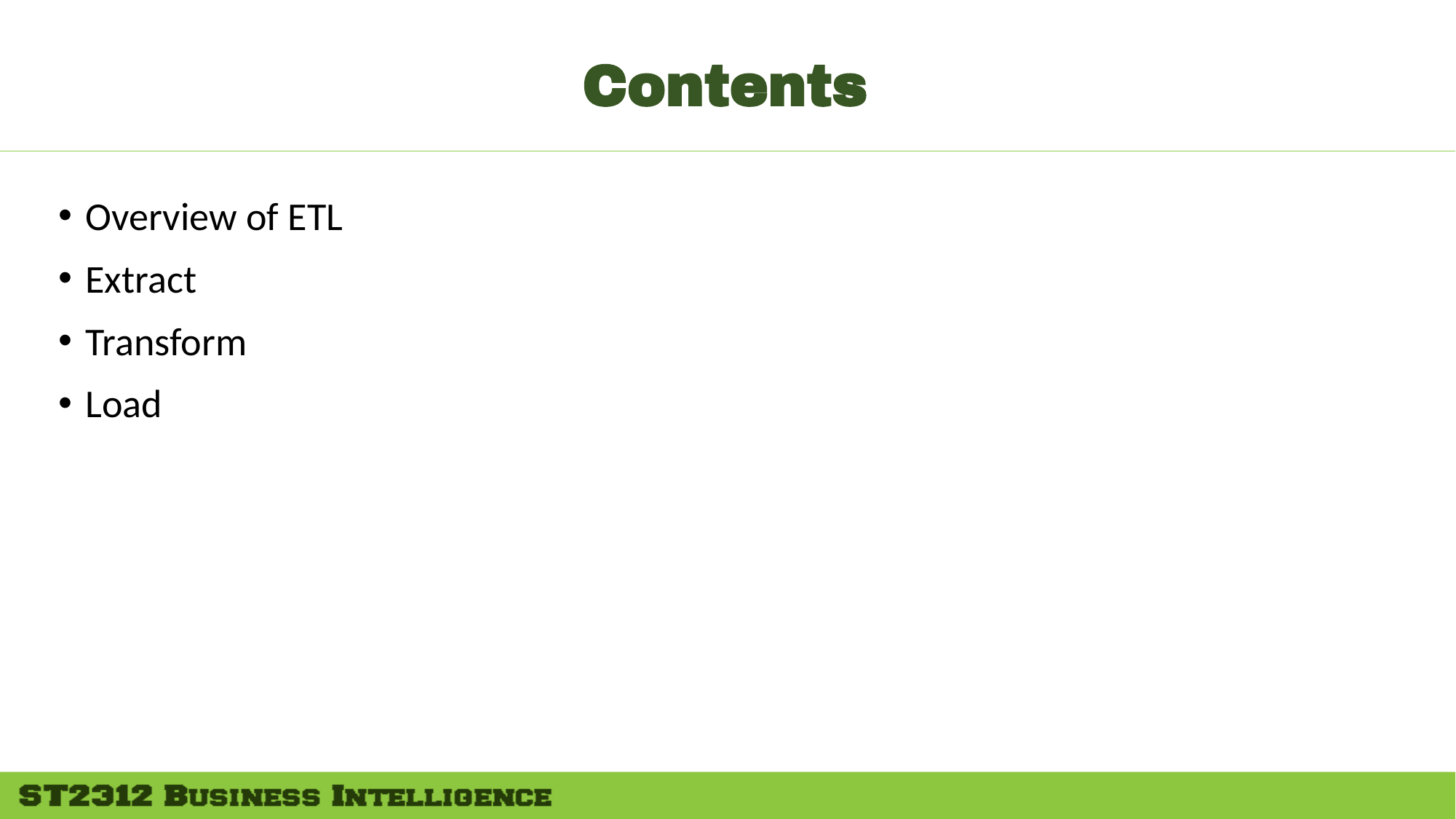

# Contents

Overview of ETL
Extract
Transform
Load